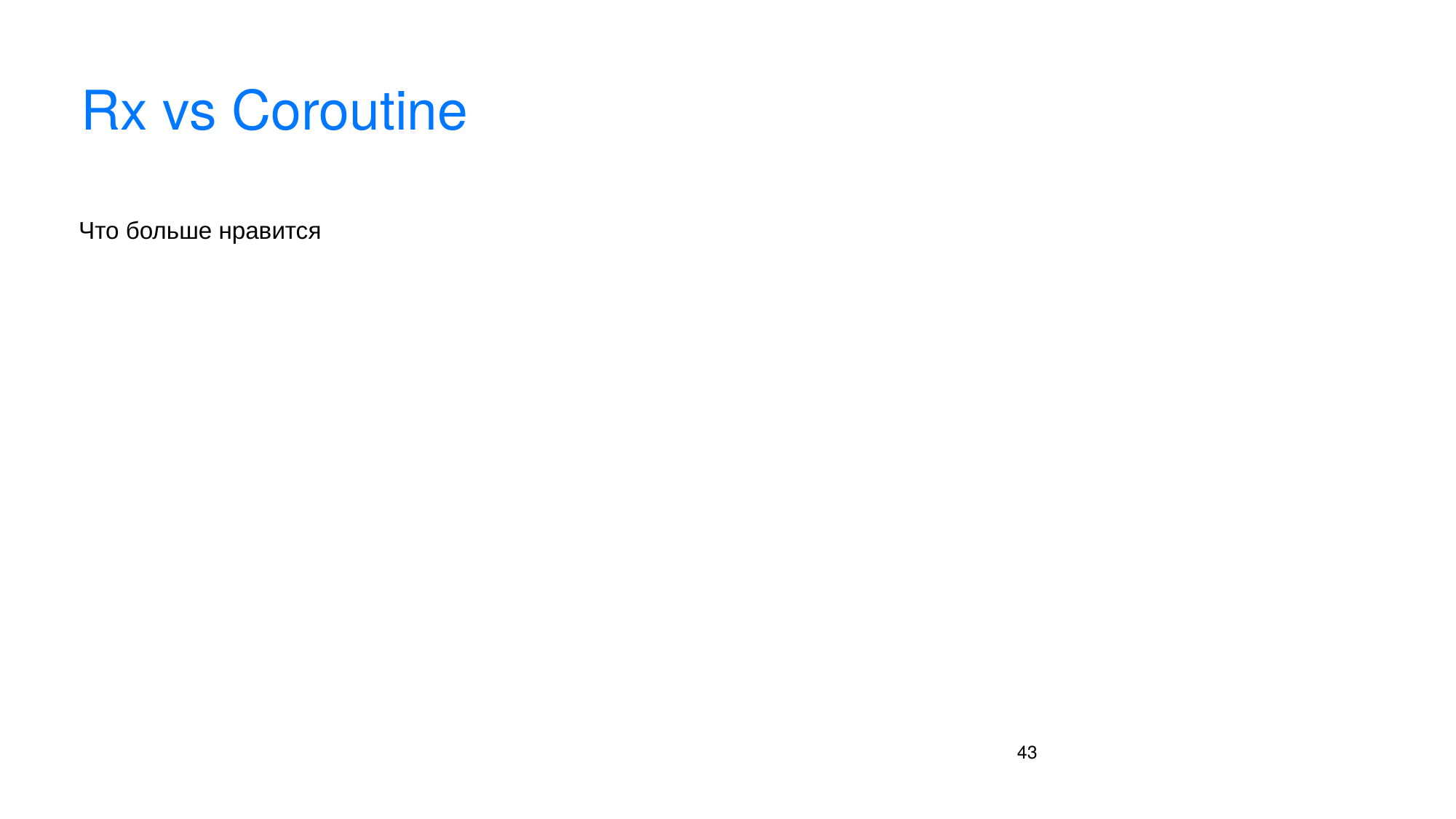

# Rx vs Coroutine
Что больше нравится

43